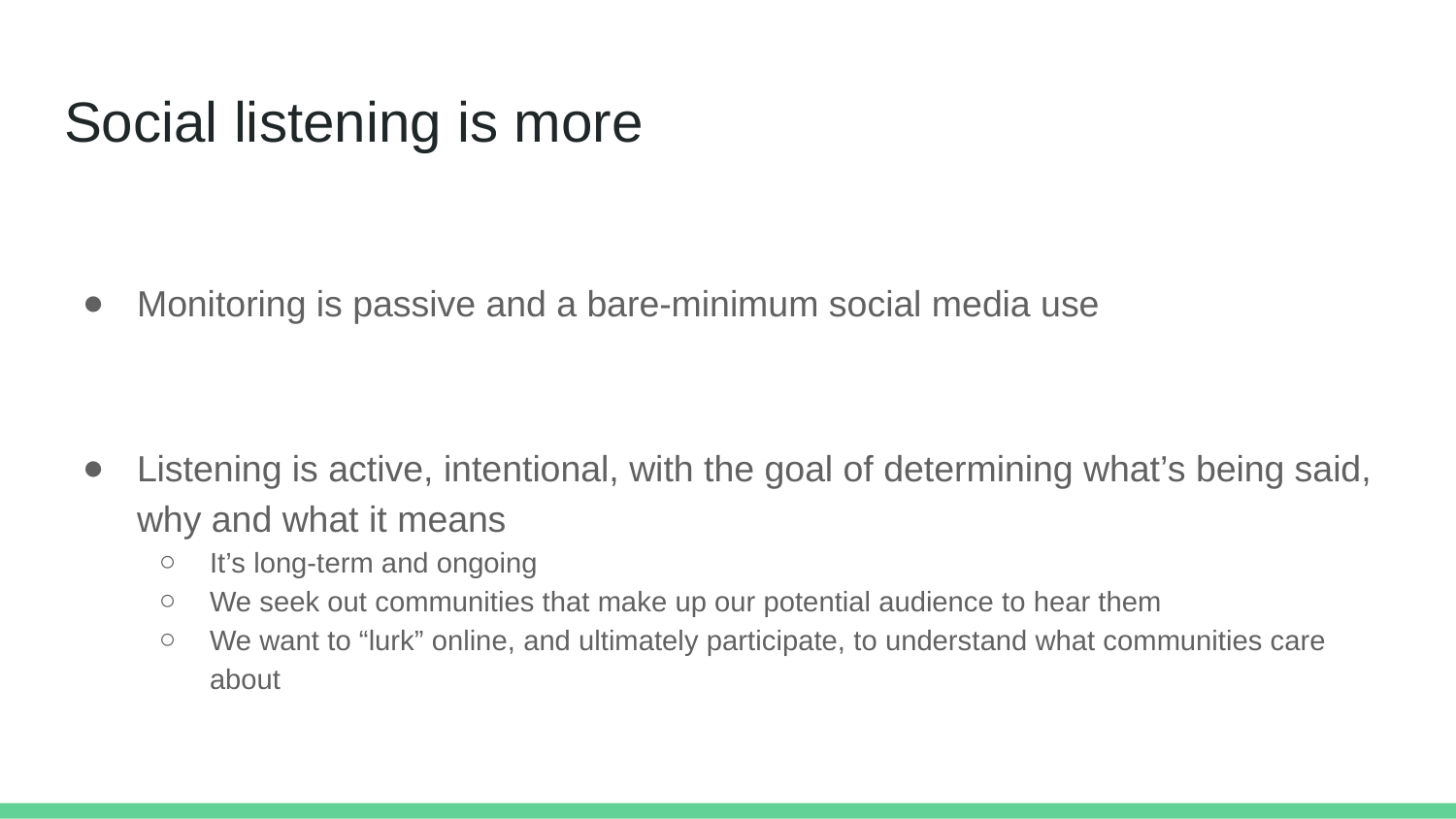

# Social listening is more

Monitoring is passive and a bare-minimum social media use

Listening is active, intentional, with the goal of determining what’s being said, why and what it means
It’s long-term and ongoing
We seek out communities that make up our potential audience to hear them
We want to “lurk” online, and ultimately participate, to understand what communities care about